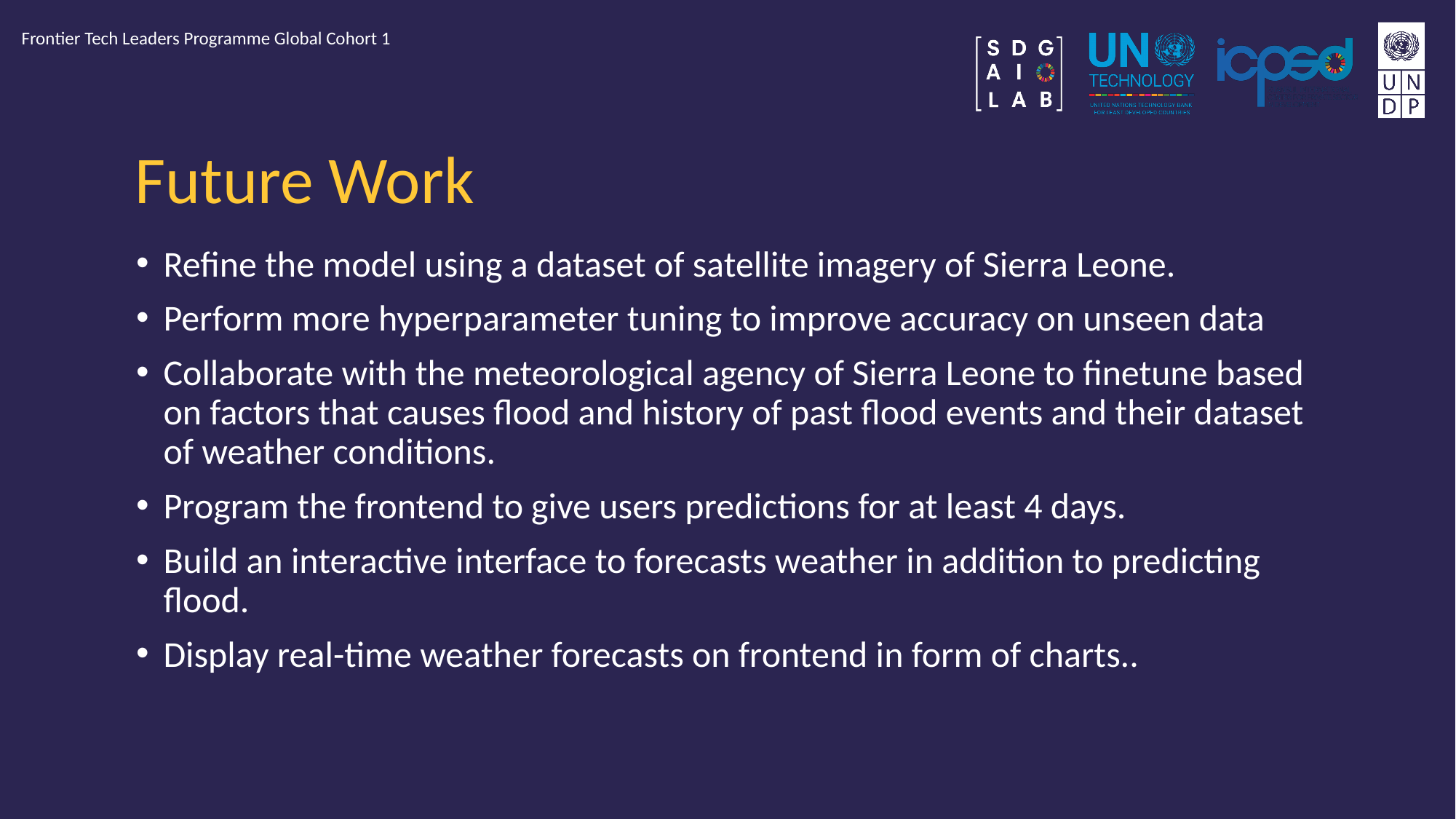

Frontier Tech Leaders Programme Global Cohort 1
# Future Work
Refine the model using a dataset of satellite imagery of Sierra Leone.
Perform more hyperparameter tuning to improve accuracy on unseen data
Collaborate with the meteorological agency of Sierra Leone to finetune based on factors that causes flood and history of past flood events and their dataset of weather conditions.
Program the frontend to give users predictions for at least 4 days.
Build an interactive interface to forecasts weather in addition to predicting flood.
Display real-time weather forecasts on frontend in form of charts..